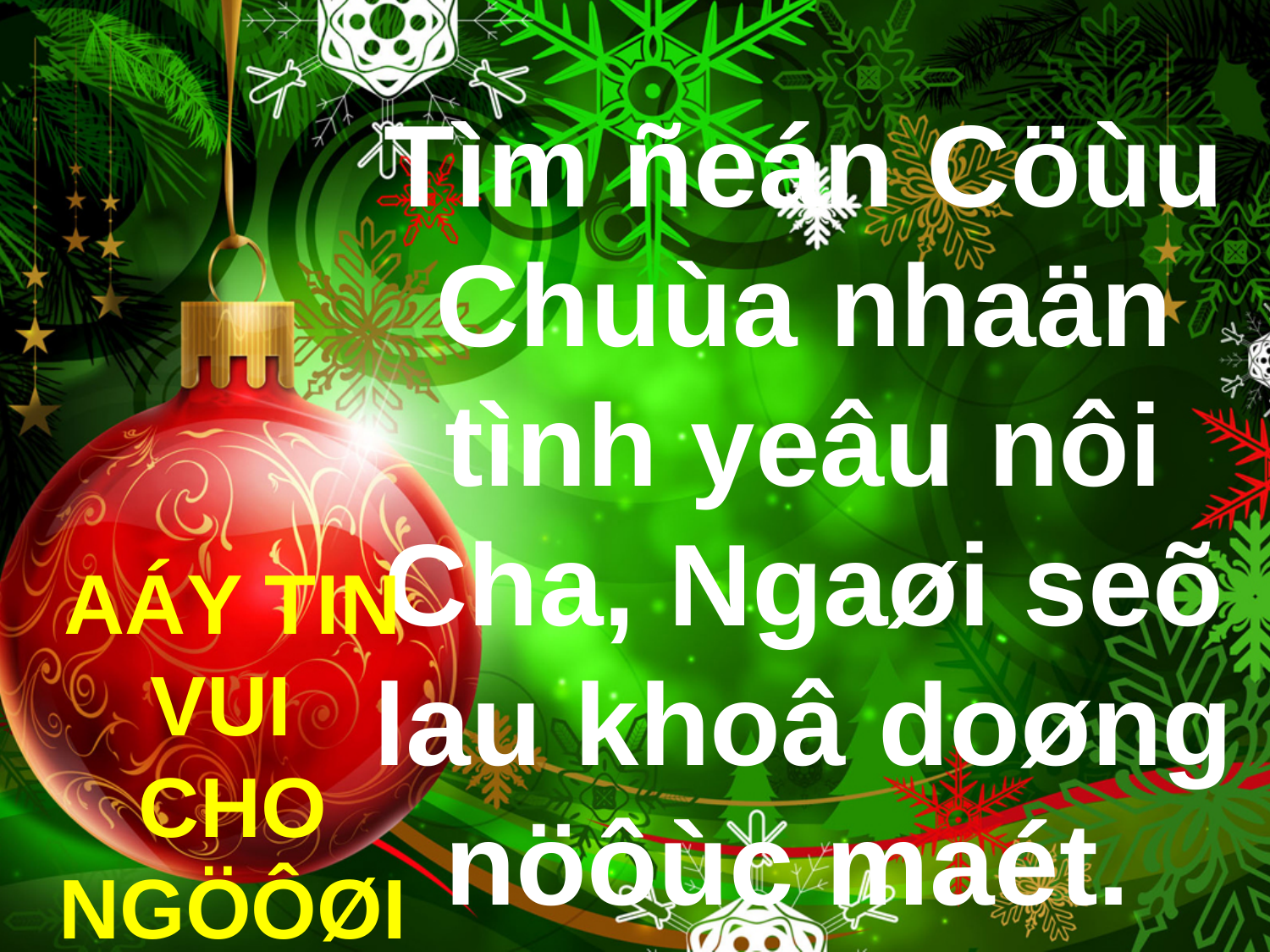

Tìm ñeán Cöùu Chuùa nhaän tình yeâu nôi Cha, Ngaøi seõ lau khoâ doøng nöôùc maét.
AÁY TIN VUI
CHO NGÖÔØI